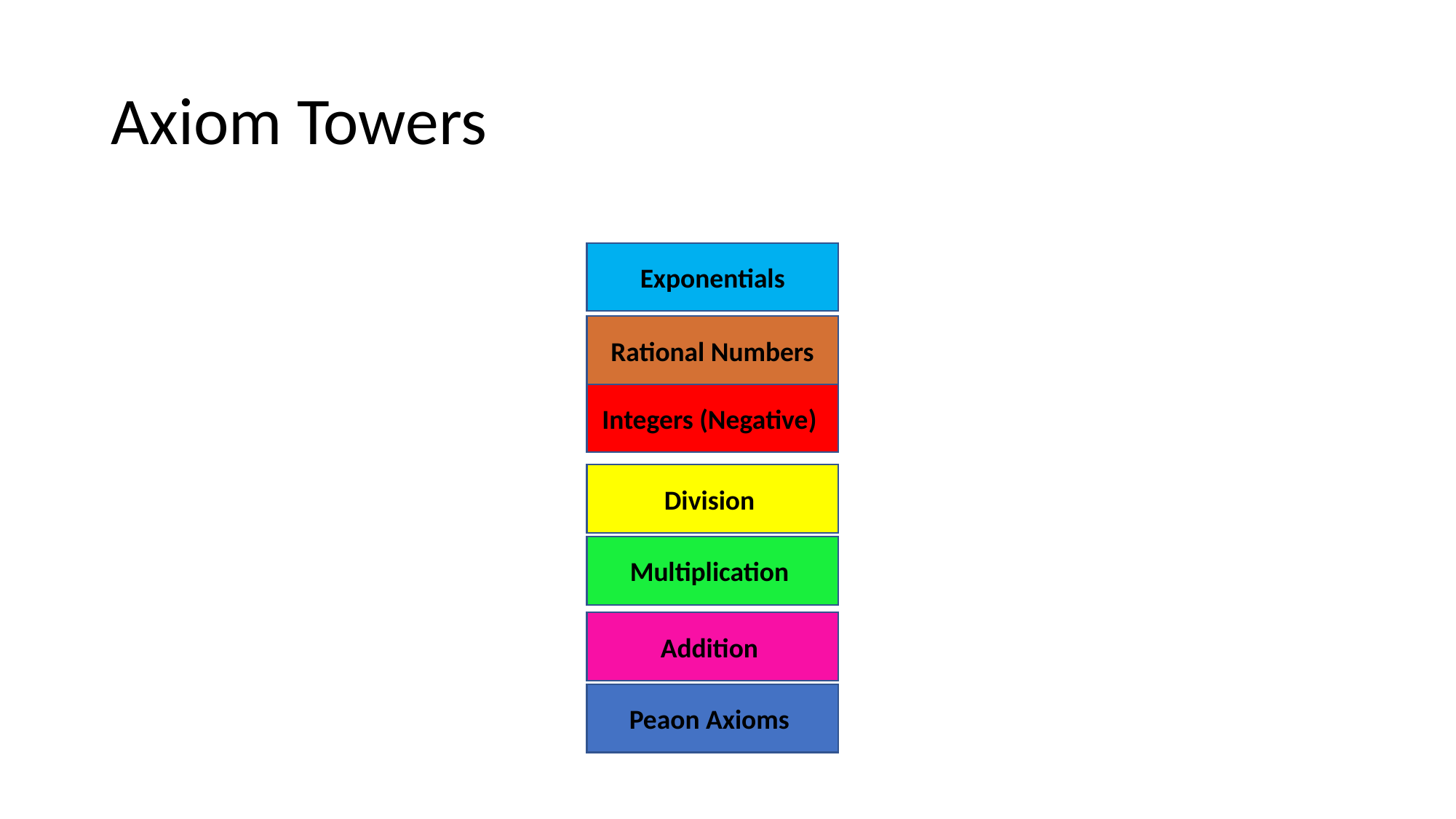

# Axiom Towers
Exponentials
Rational Numbers
Integers (Negative)
Division
Multiplication
Addition
Peaon Axioms